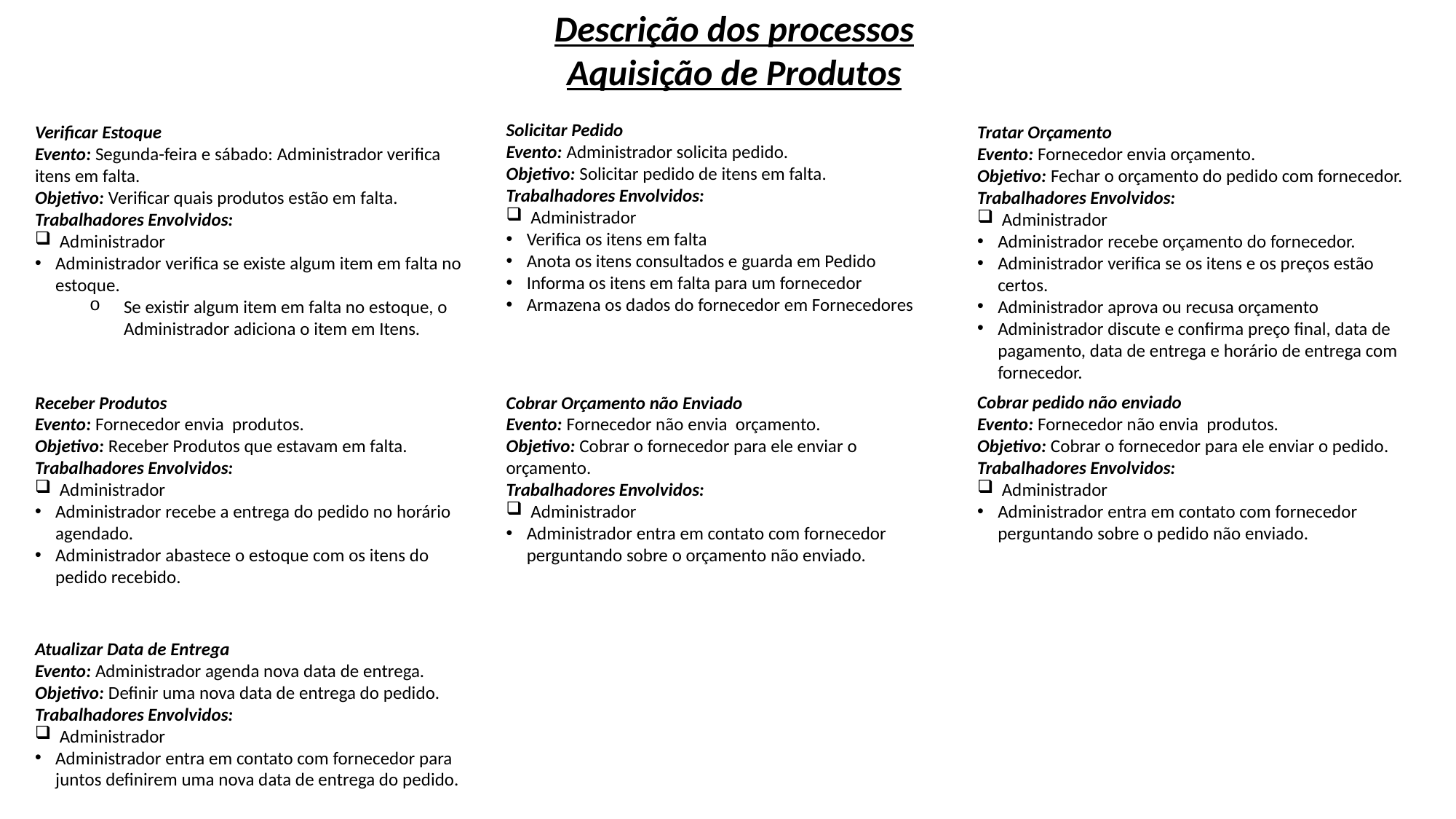

Descrição dos processos
Aquisição de Produtos

Solicitar Pedido
Evento: Administrador solicita pedido.
Objetivo: Solicitar pedido de itens em falta.
Trabalhadores Envolvidos:
 Administrador
Verifica os itens em falta
Anota os itens consultados e guarda em Pedido
Informa os itens em falta para um fornecedor
Armazena os dados do fornecedor em Fornecedores

Verificar Estoque
Evento: Segunda-feira e sábado: Administrador verifica itens em falta.
Objetivo: Verificar quais produtos estão em falta.
Trabalhadores Envolvidos:
 Administrador
Administrador verifica se existe algum item em falta no estoque.
Se existir algum item em falta no estoque, o Administrador adiciona o item em Itens.

Tratar Orçamento
Evento: Fornecedor envia orçamento.
Objetivo: Fechar o orçamento do pedido com fornecedor.
Trabalhadores Envolvidos:
 Administrador
Administrador recebe orçamento do fornecedor.
Administrador verifica se os itens e os preços estão certos.
Administrador aprova ou recusa orçamento
Administrador discute e confirma preço final, data de pagamento, data de entrega e horário de entrega com fornecedor.
Receber Produtos
Evento: Fornecedor envia  produtos.
Objetivo: Receber Produtos que estavam em falta.
Trabalhadores Envolvidos:
 Administrador
Administrador recebe a entrega do pedido no horário agendado.
Administrador abastece o estoque com os itens do pedido recebido.

Cobrar Orçamento não Enviado
Evento: Fornecedor não envia  orçamento.
Objetivo: Cobrar o fornecedor para ele enviar o orçamento.
Trabalhadores Envolvidos:
 Administrador
Administrador entra em contato com fornecedor perguntando sobre o orçamento não enviado.

Cobrar pedido não enviado
Evento: Fornecedor não envia  produtos.
Objetivo: Cobrar o fornecedor para ele enviar o pedido.
Trabalhadores Envolvidos:
 Administrador
Administrador entra em contato com fornecedor perguntando sobre o pedido não enviado.

Atualizar Data de Entrega
Evento: Administrador agenda nova data de entrega.
Objetivo: Definir uma nova data de entrega do pedido.
Trabalhadores Envolvidos:
 Administrador
Administrador entra em contato com fornecedor para juntos definirem uma nova data de entrega do pedido.